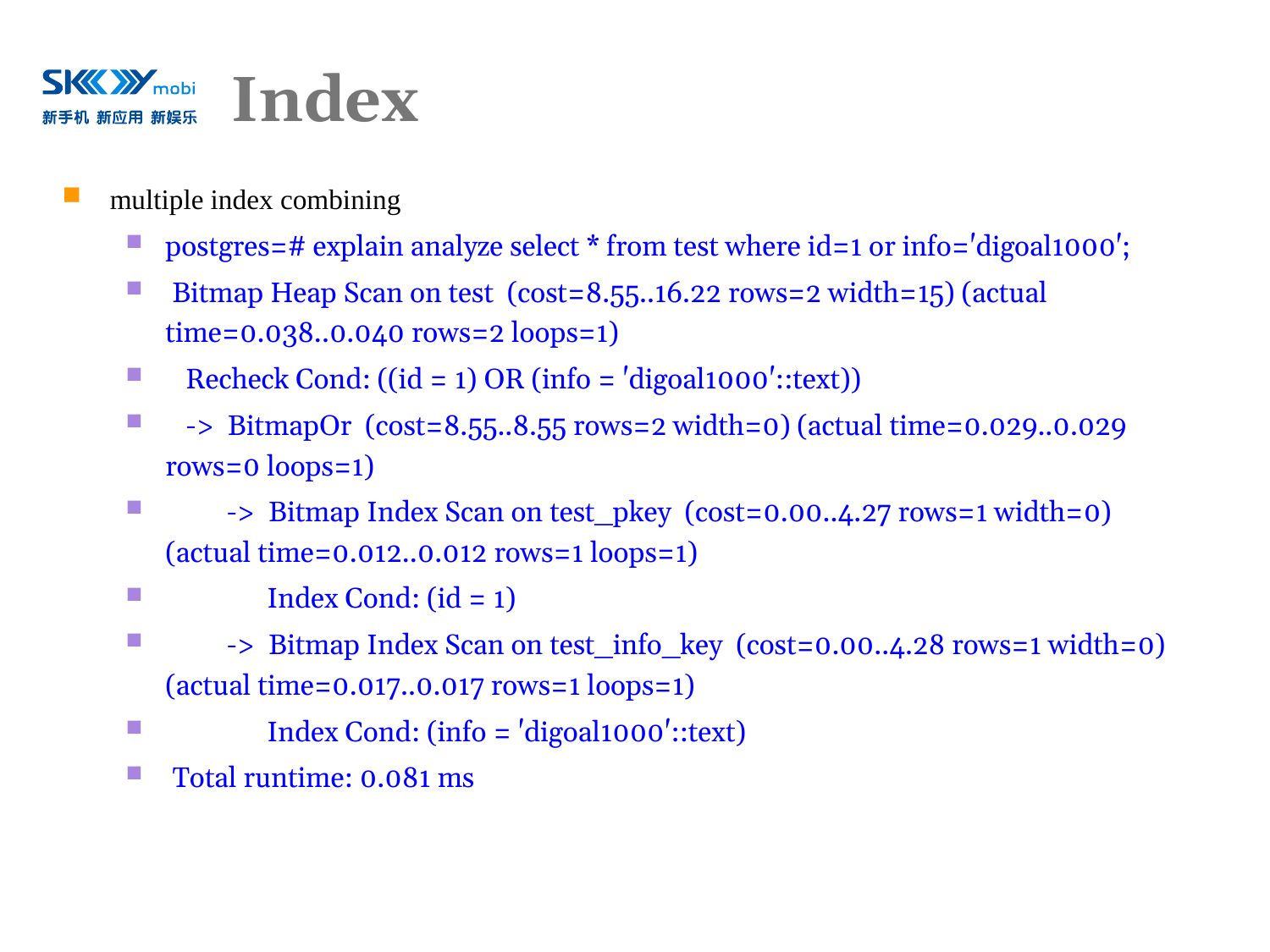

# Index
multiple index combining
postgres=# explain analyze select * from test where id=1 or info='digoal1000';
 Bitmap Heap Scan on test  (cost=8.55..16.22 rows=2 width=15) (actual time=0.038..0.040 rows=2 loops=1)
   Recheck Cond: ((id = 1) OR (info = 'digoal1000'::text))
   ->  BitmapOr  (cost=8.55..8.55 rows=2 width=0) (actual time=0.029..0.029 rows=0 loops=1)
         ->  Bitmap Index Scan on test_pkey  (cost=0.00..4.27 rows=1 width=0) (actual time=0.012..0.012 rows=1 loops=1)
               Index Cond: (id = 1)
         ->  Bitmap Index Scan on test_info_key  (cost=0.00..4.28 rows=1 width=0) (actual time=0.017..0.017 rows=1 loops=1)
               Index Cond: (info = 'digoal1000'::text)
 Total runtime: 0.081 ms